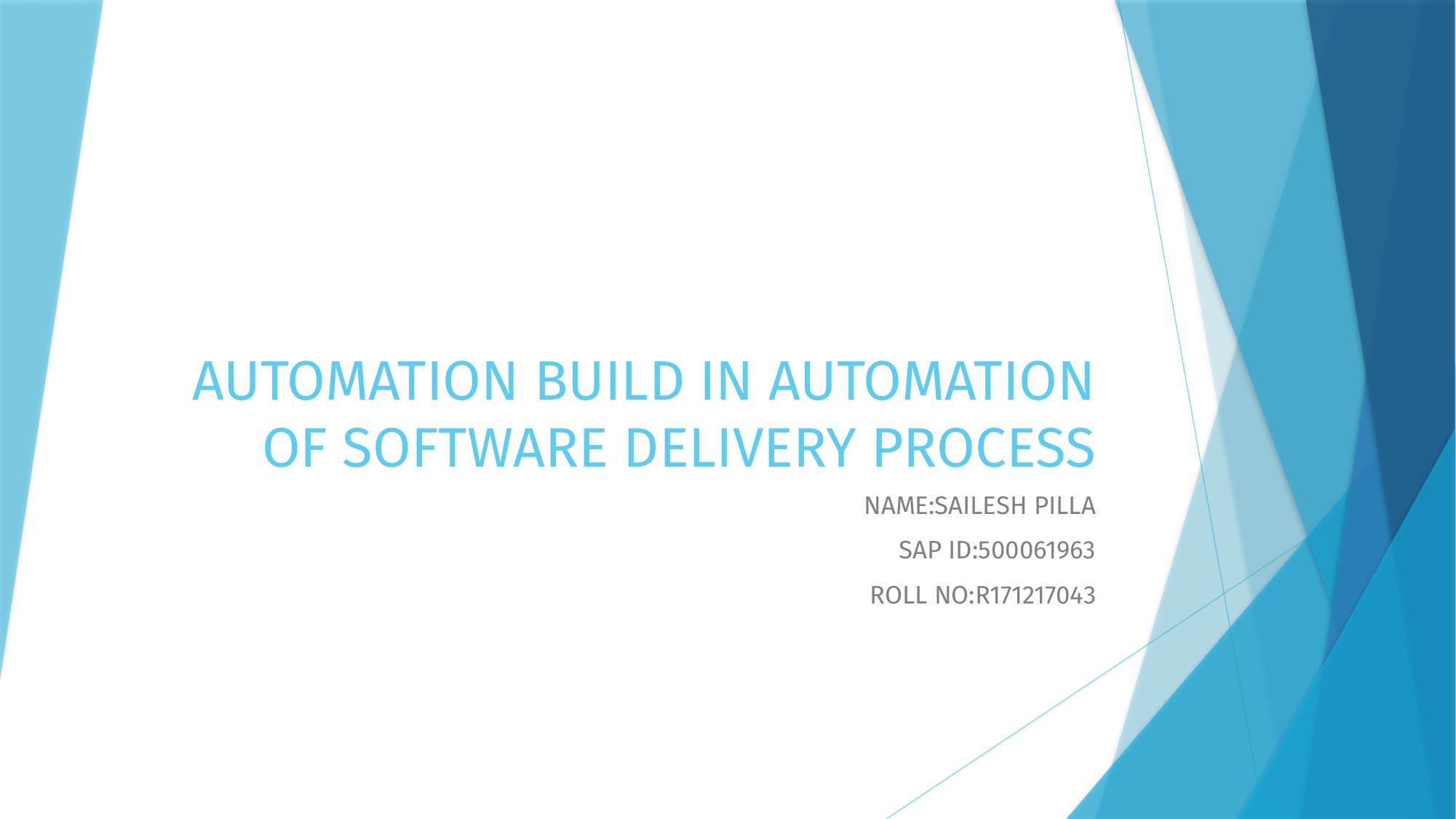

# AUTOMATION BUILD IN AUTOMATION OF SOFTWARE DELIVERY PROCESS
NAME:SAILESH PILLA
SAP ID:500061963
ROLL NO:R171217043